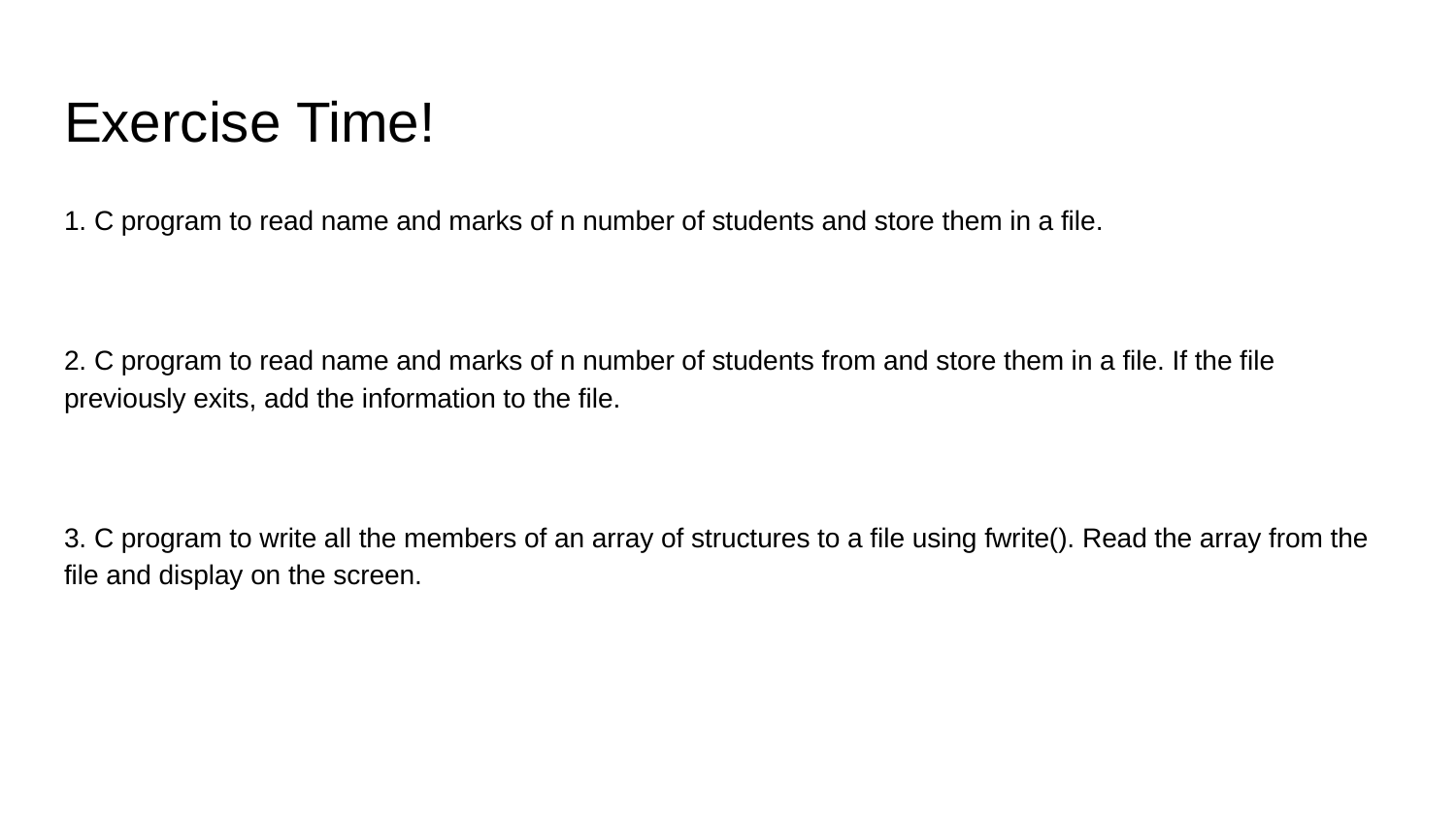

# Exercise Time!
1. C program to read name and marks of n number of students and store them in a file.

2. C program to read name and marks of n number of students from and store them in a file. If the file previously exits, add the information to the file.

3. C program to write all the members of an array of structures to a file using fwrite(). Read the array from the file and display on the screen.